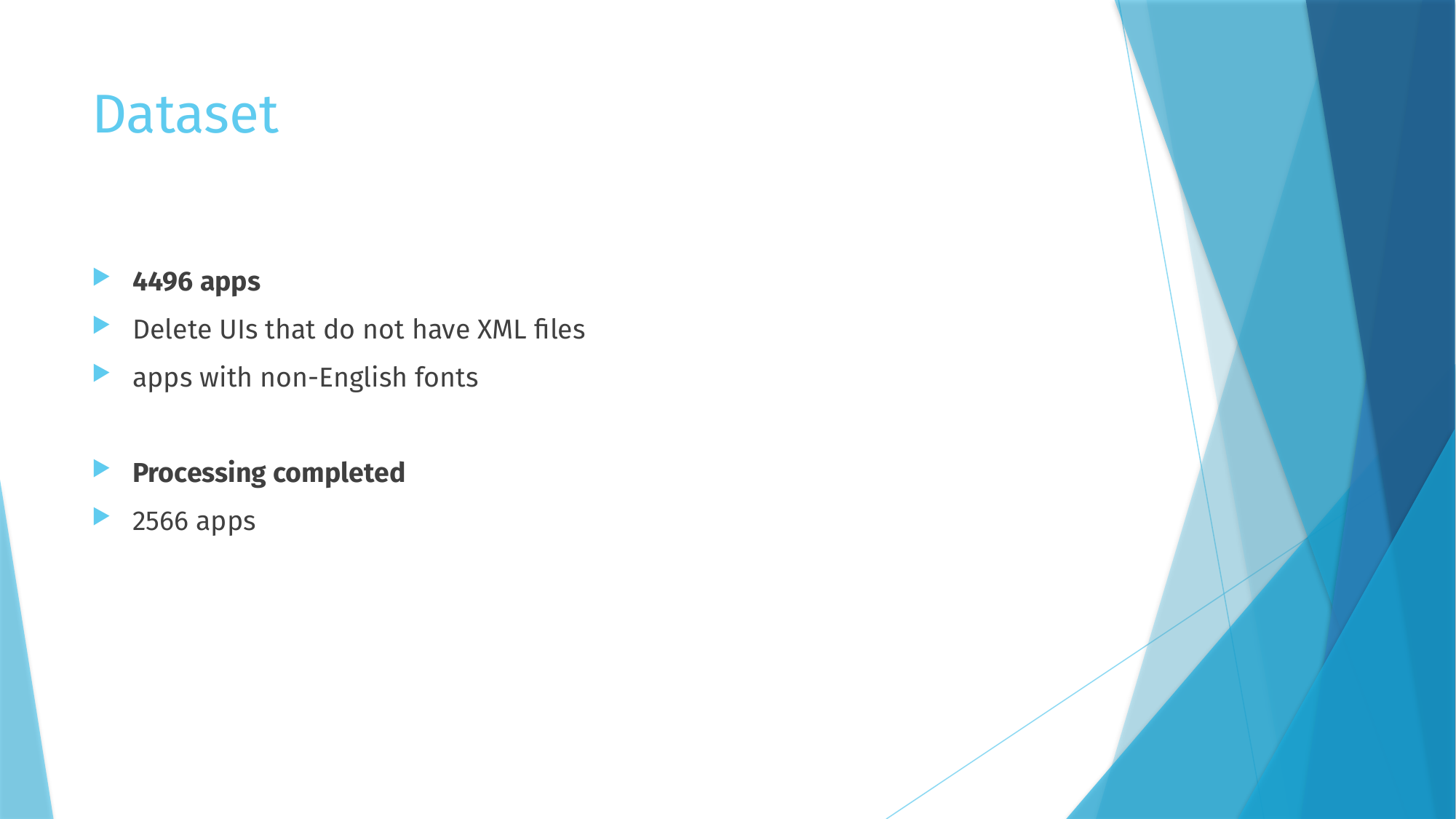

# Dataset
4496 apps
Delete UIs that do not have XML files
apps with non-English fonts

Processing completed
2566 apps